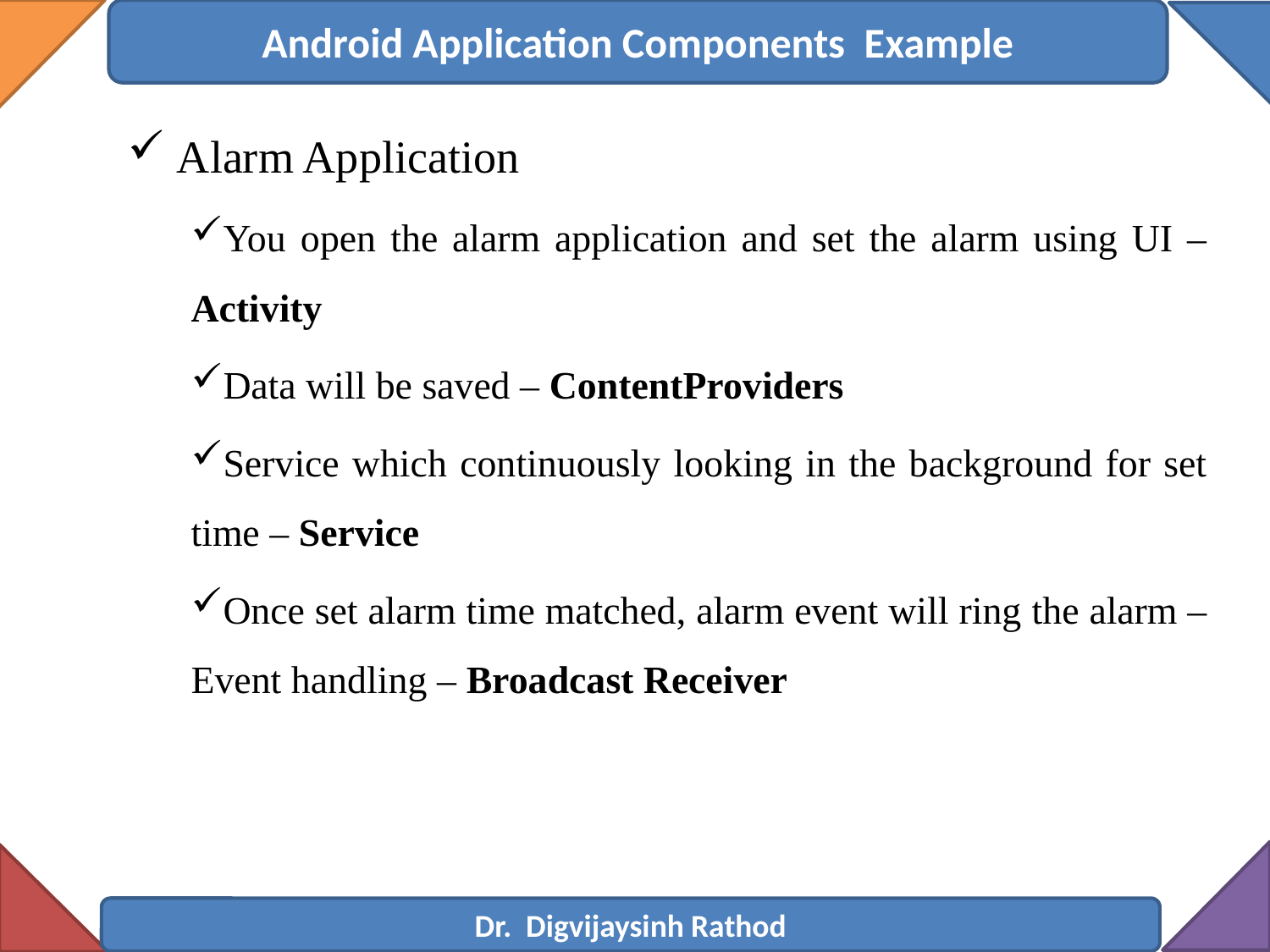

Android Application Components  Example

 Alarm Application
You open the alarm application and set the alarm using UI – Activity
Data will be saved – ContentProviders
Service which continuously looking in the background for set time – Service
Once set alarm time matched, alarm event will ring the alarm – Event handling – Broadcast Receiver

Dr.  Digvijaysinh Rathod